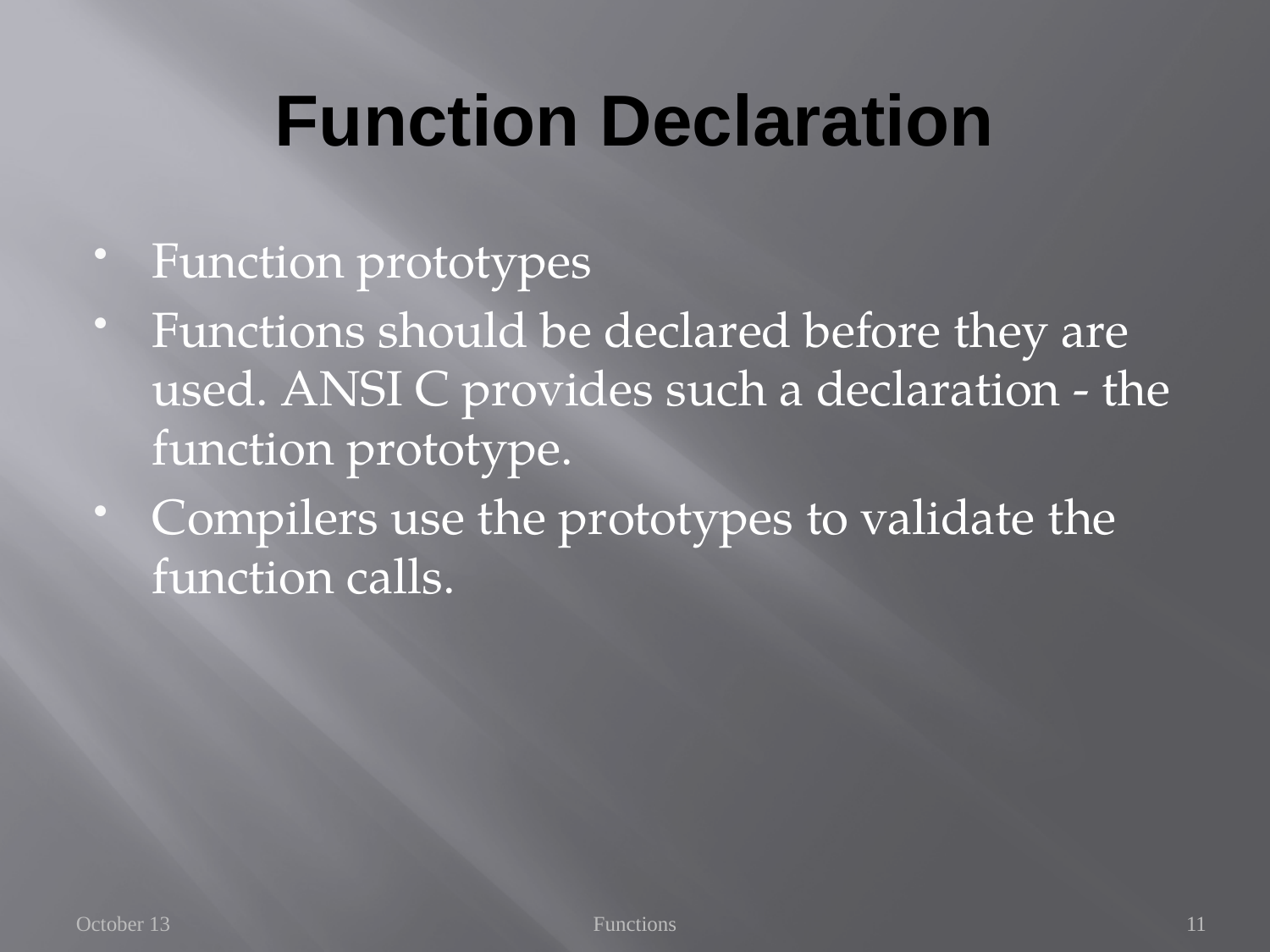

# Function Declaration
Function prototypes
Functions should be declared before they are used. ANSI C provides such a declaration - the function prototype.
Compilers use the prototypes to validate the function calls.
October 13
Functions
11